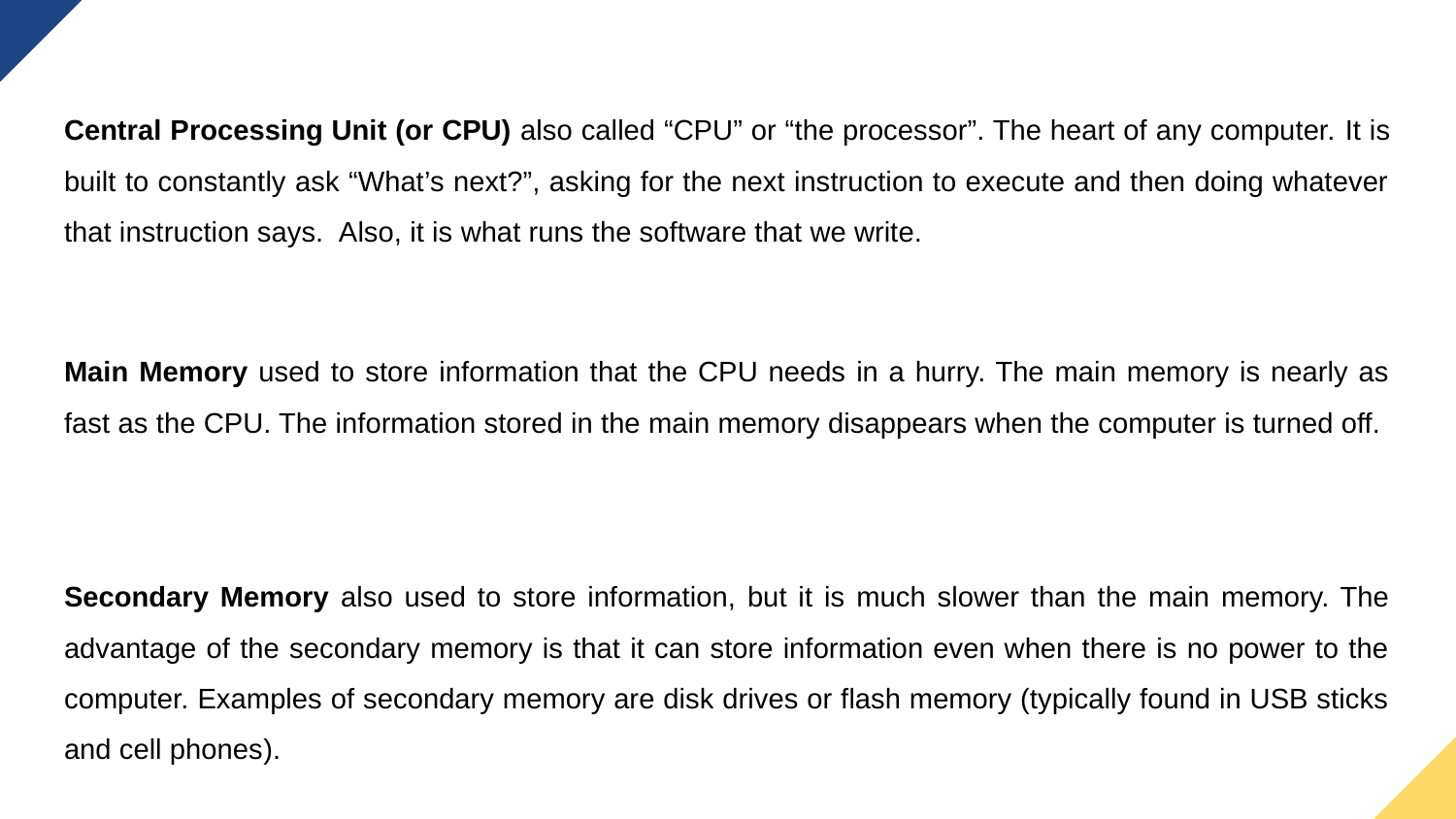

Central Processing Unit (or CPU) also called “CPU” or “the processor”. The heart of any computer. It is built to constantly ask “What’s next?”, asking for the next instruction to execute and then doing whatever that instruction says.  Also, it is what runs the software that we write.

Main Memory used to store information that the CPU needs in a hurry. The main memory is nearly as fast as the CPU. The information stored in the main memory disappears when the computer is turned off.

Secondary Memory also used to store information, but it is much slower than the main memory. The advantage of the secondary memory is that it can store information even when there is no power to the computer. Examples of secondary memory are disk drives or flash memory (typically found in USB sticks and cell phones).